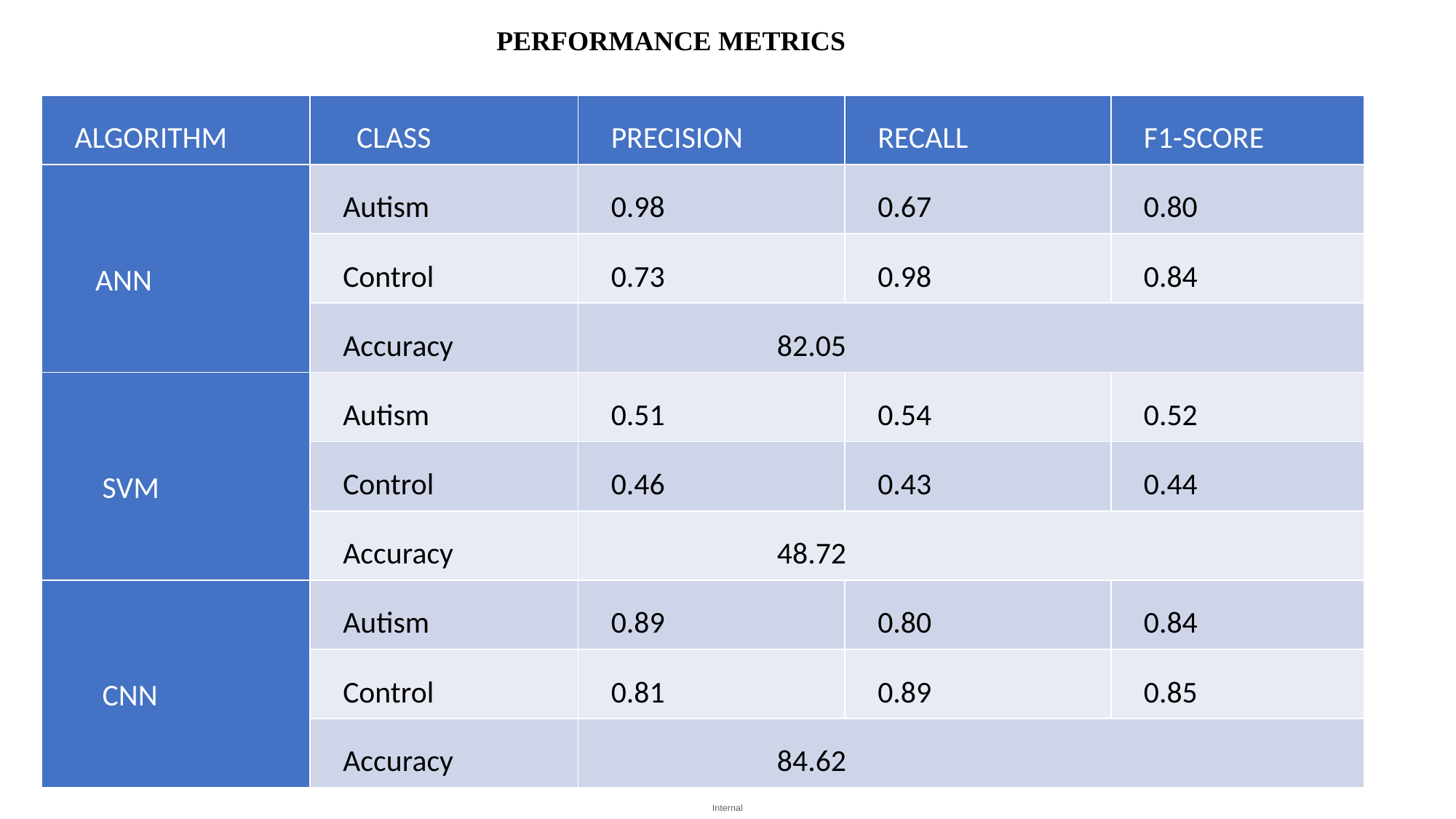

PERFORMANCE METRICS
| ALGORITHM | CLASS | PRECISION | RECALL | F1-SCORE |
| --- | --- | --- | --- | --- |
| ANN | Autism | 0.98 | 0.67 | 0.80 |
|  | Control | 0.73 | 0.98 | 0.84 |
|  | Accuracy | 82.05 |  |  |
| SVM | Autism | 0.51 | 0.54 | 0.52 |
|  | Control | 0.46 | 0.43 | 0.44 |
|  | Accuracy | 48.72 |  |  |
| CNN | Autism | 0.89 | 0.80 | 0.84 |
|  | Control | 0.81 | 0.89 | 0.85 |
|  | Accuracy | 84.62 |  |  |